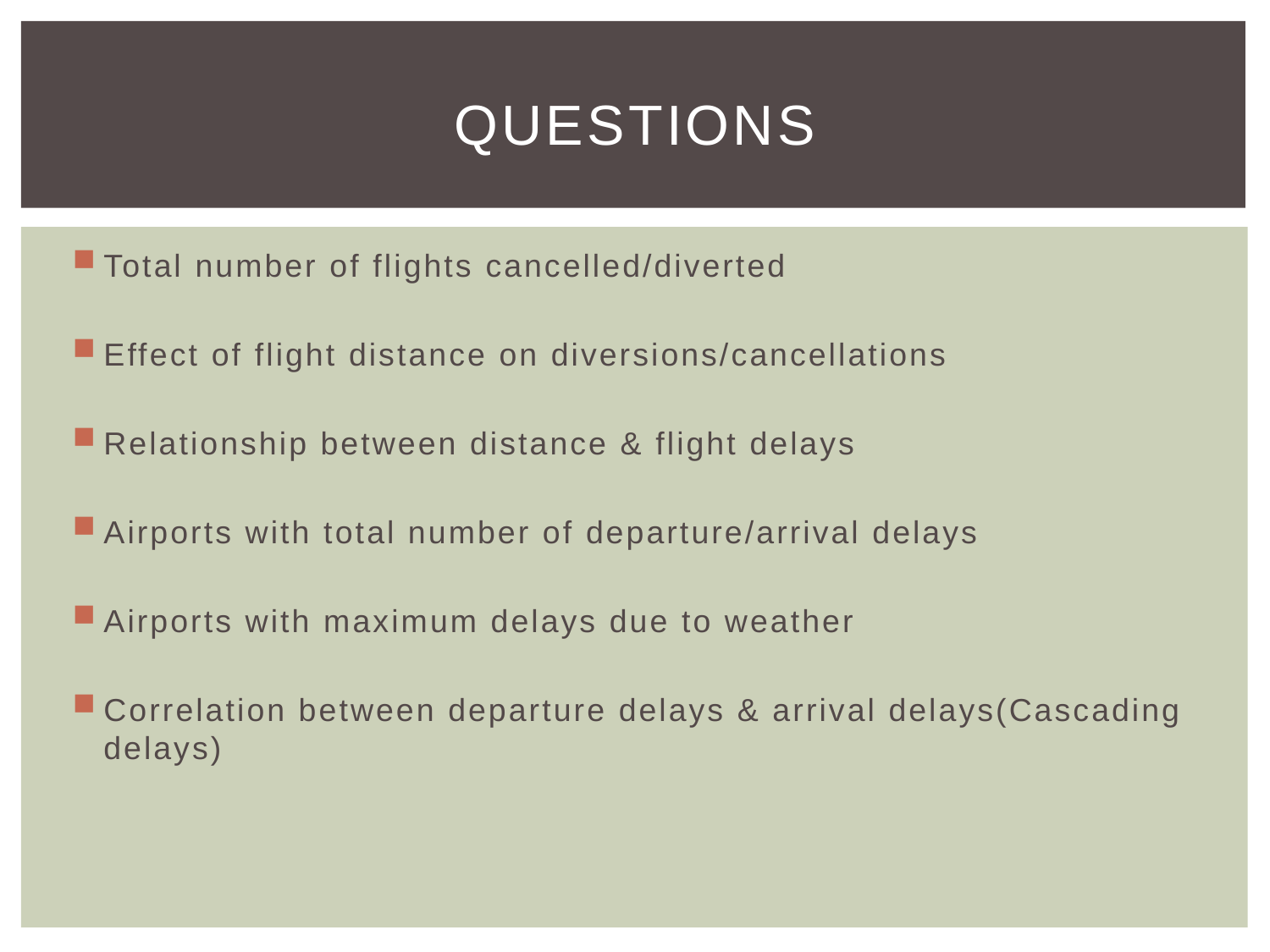

# QUESTIONS
Total number of flights cancelled/diverted

Effect of flight distance on diversions/cancellations

Relationship between distance & flight delays

Airports with total number of departure/arrival delays

Airports with maximum delays due to weather

Correlation between departure delays & arrival delays(Cascading delays)